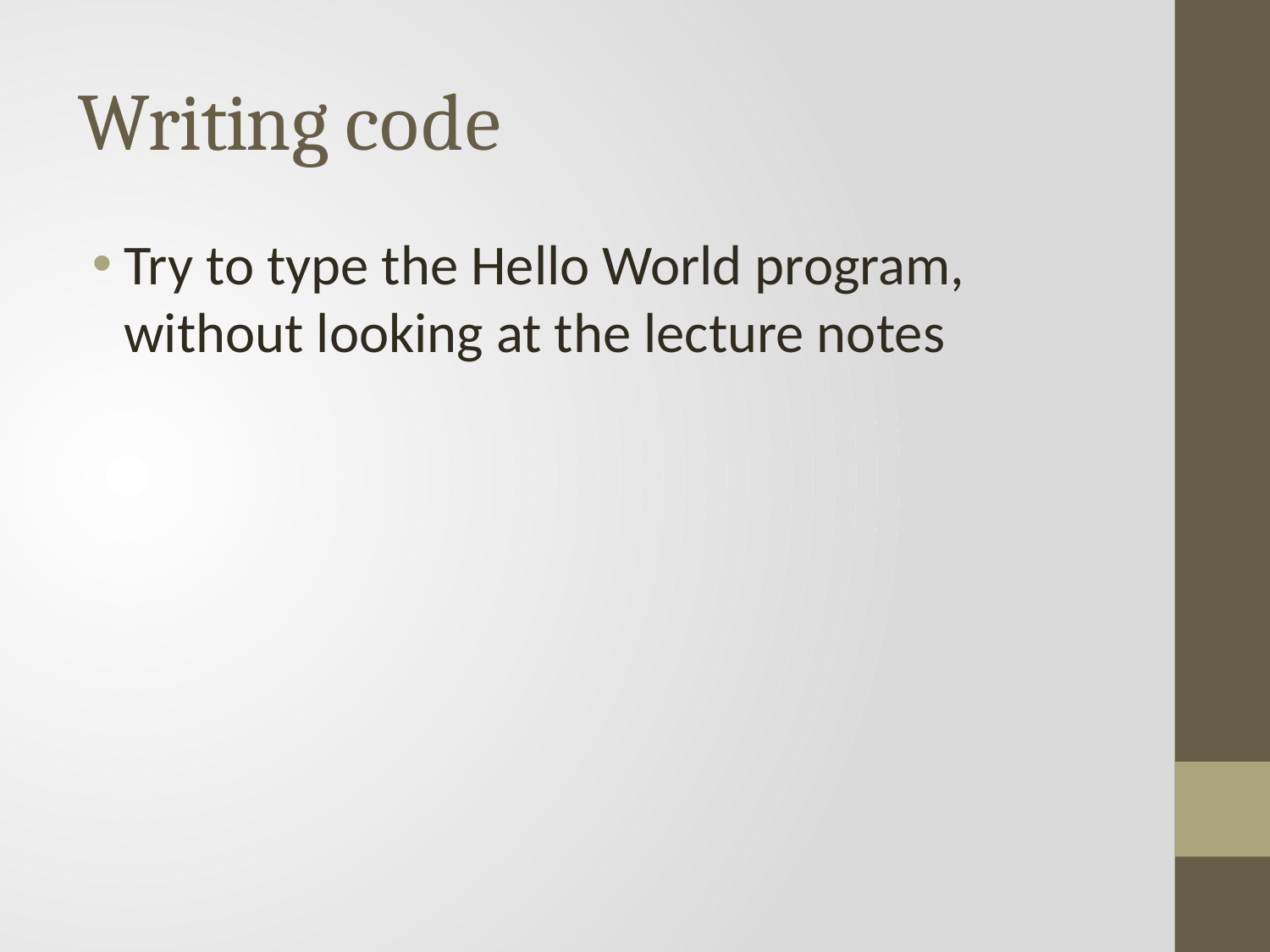

# Writing code
Try to type the Hello World program, without looking at the lecture notes